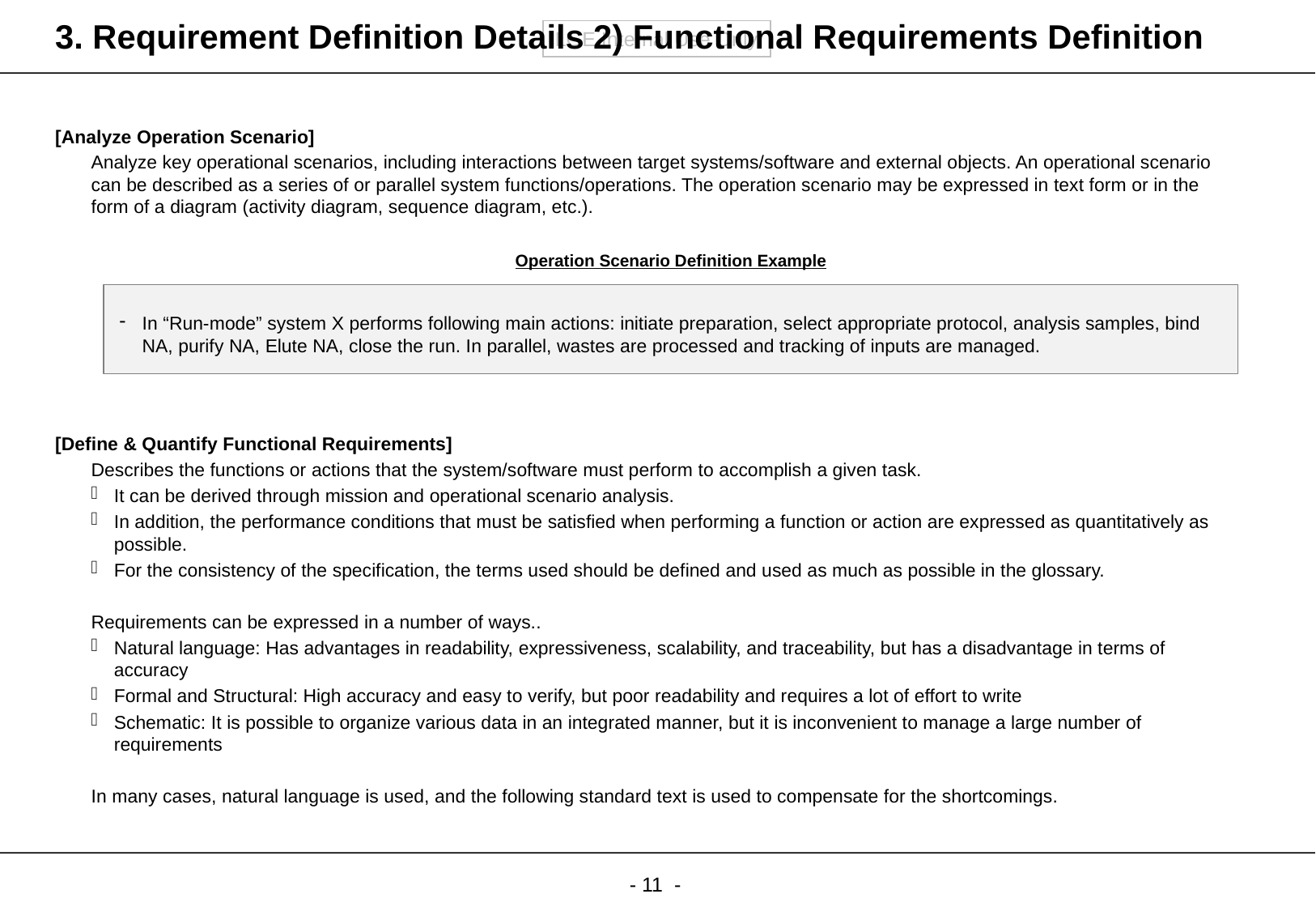

# 3. Requirement Definition Details 2) Functional Requirements Definition
[Analyze Operation Scenario]
Analyze key operational scenarios, including interactions between target systems/software and external objects. An operational scenario can be described as a series of or parallel system functions/operations. The operation scenario may be expressed in text form or in the form of a diagram (activity diagram, sequence diagram, etc.).
Operation Scenario Definition Example
In “Run-mode” system X performs following main actions: initiate preparation, select appropriate protocol, analysis samples, bind NA, purify NA, Elute NA, close the run. In parallel, wastes are processed and tracking of inputs are managed.
[Define & Quantify Functional Requirements]
Describes the functions or actions that the system/software must perform to accomplish a given task.
It can be derived through mission and operational scenario analysis.
In addition, the performance conditions that must be satisfied when performing a function or action are expressed as quantitatively as possible.
For the consistency of the specification, the terms used should be defined and used as much as possible in the glossary.

Requirements can be expressed in a number of ways..
Natural language: Has advantages in readability, expressiveness, scalability, and traceability, but has a disadvantage in terms of accuracy
Formal and Structural: High accuracy and easy to verify, but poor readability and requires a lot of effort to write
Schematic: It is possible to organize various data in an integrated manner, but it is inconvenient to manage a large number of requirements

In many cases, natural language is used, and the following standard text is used to compensate for the shortcomings.